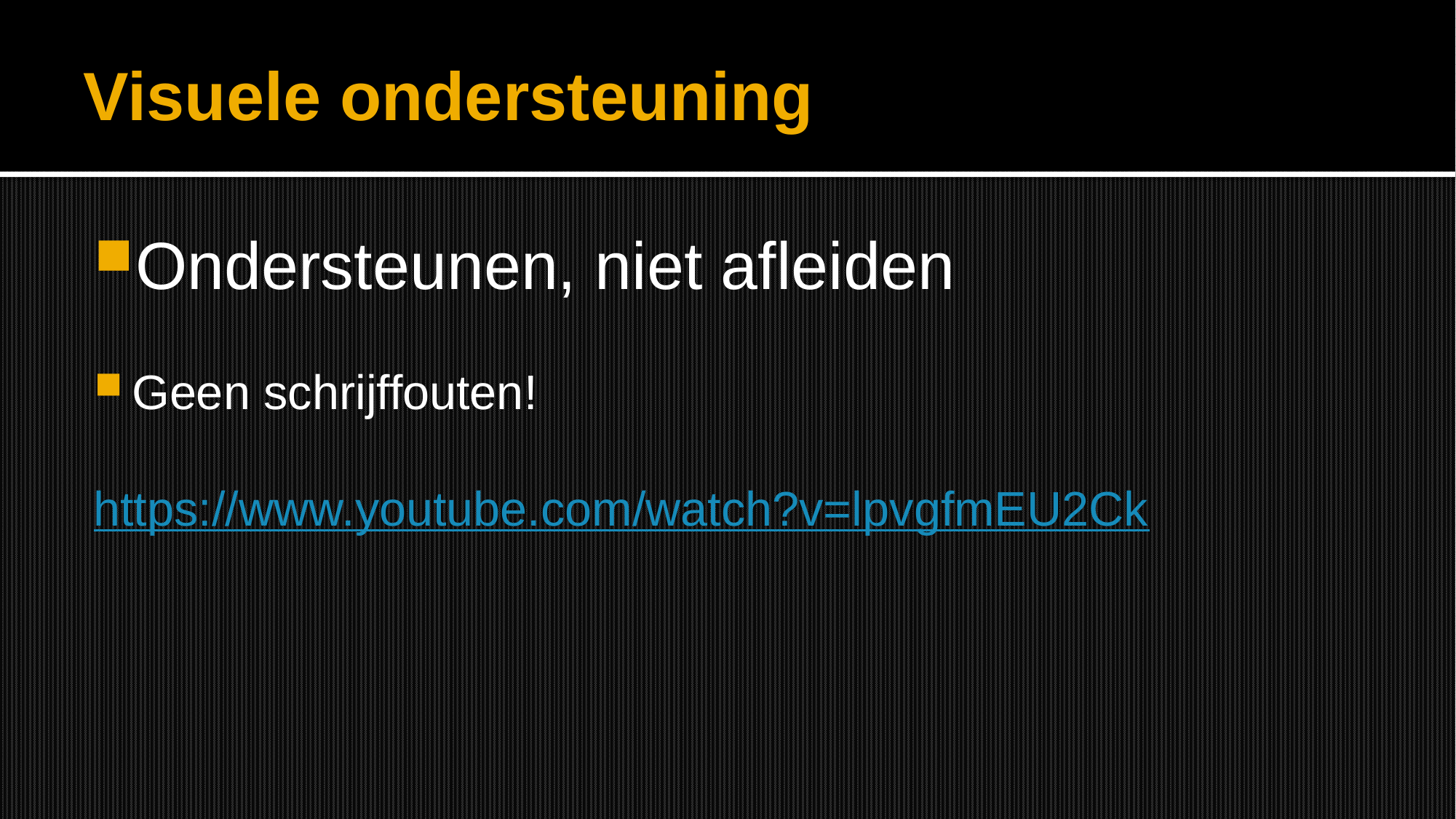

# Visuele ondersteuning
Ondersteunen, niet afleiden

Geen schrijffouten!

https://www.youtube.com/watch?v=lpvgfmEU2Ck